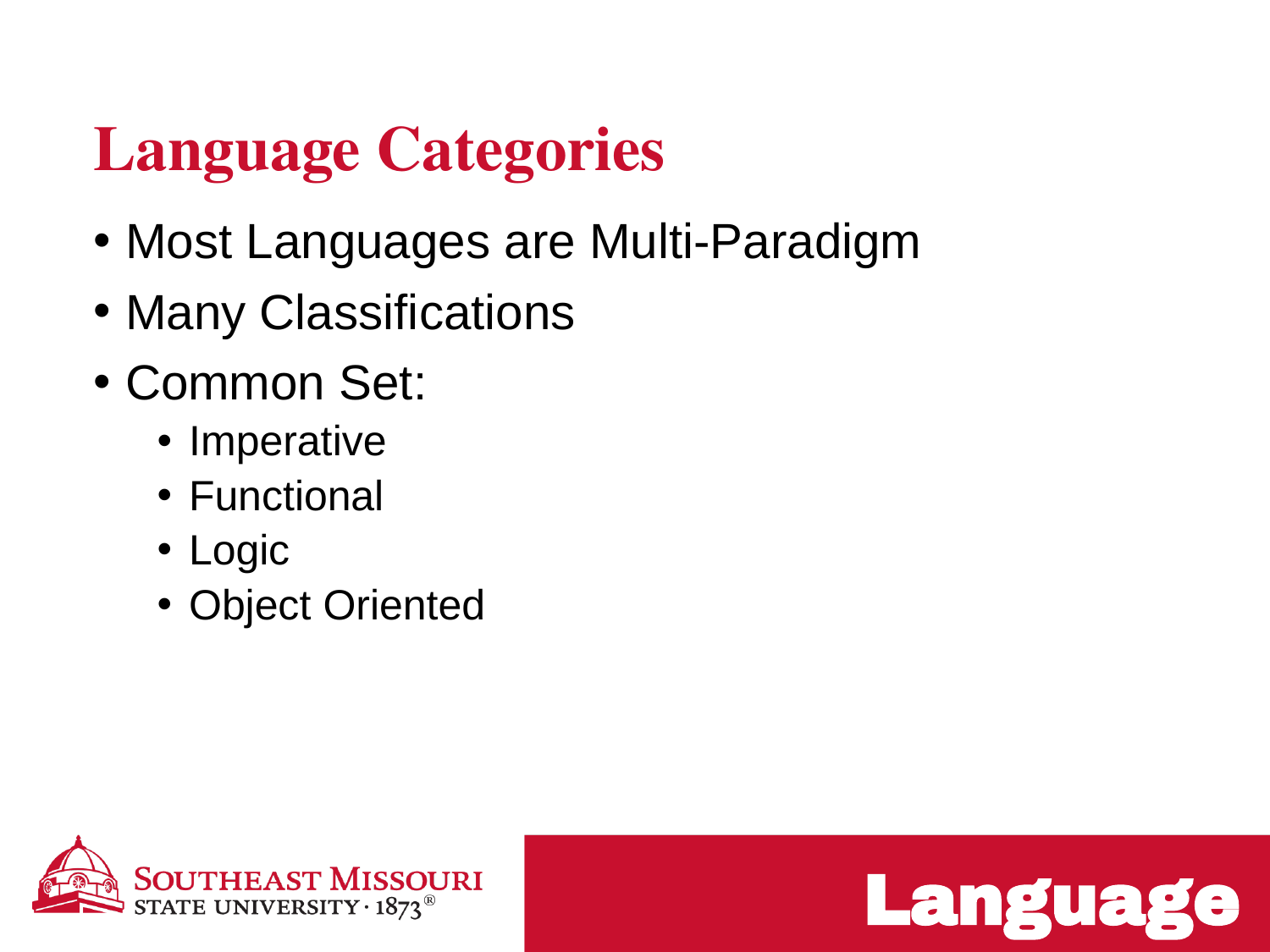

Language Categories
Most Languages are Multi-Paradigm
Many Classifications
Common Set:
Imperative
Functional
Logic
Object Oriented
Language